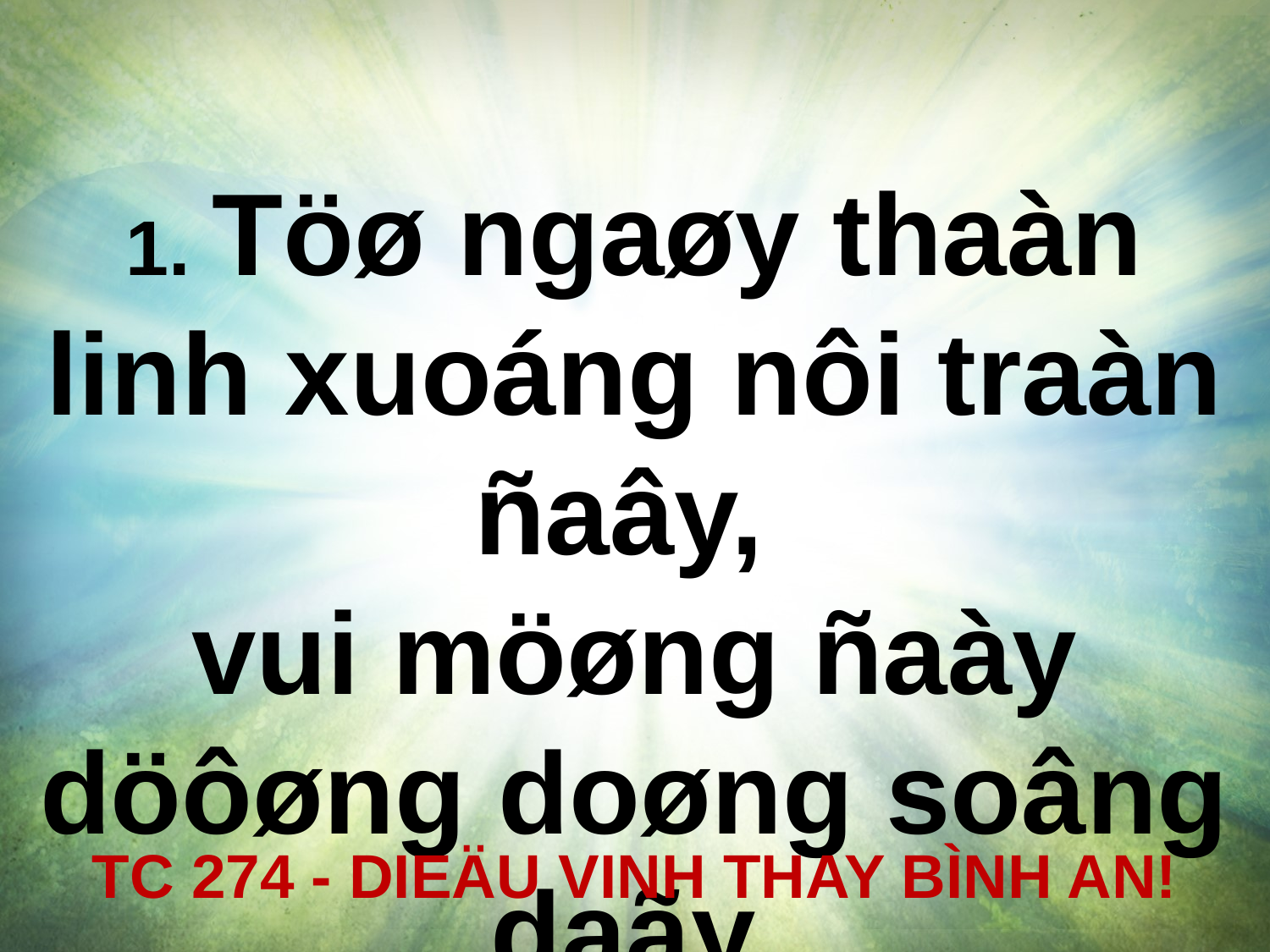

1. Töø ngaøy thaàn linh xuoáng nôi traàn ñaây,
vui möøng ñaày döôøng doøng soâng daãy.
TC 274 - DIEÄU VINH THAY BÌNH AN!